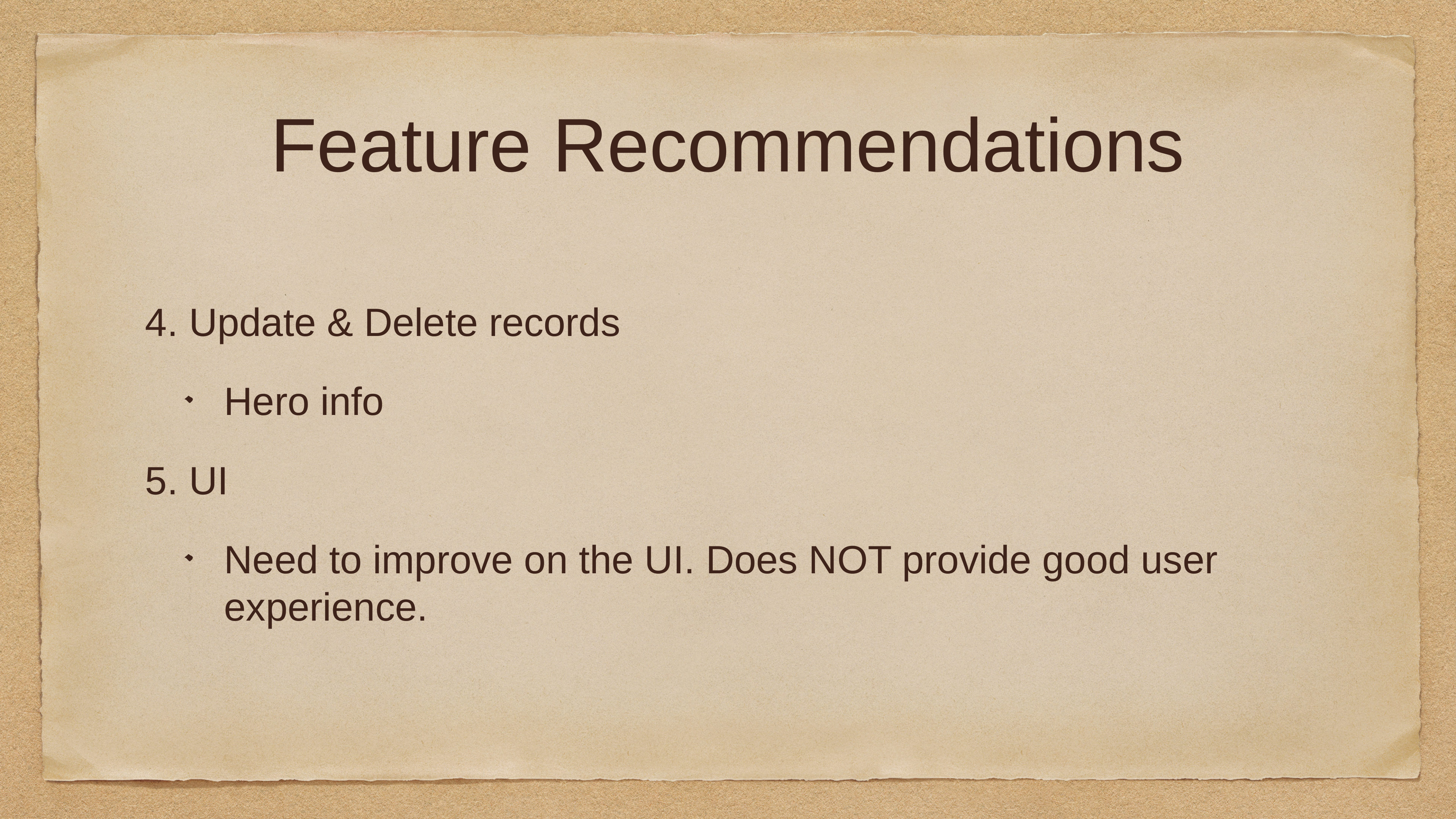

# Feature Recommendations
4. Update & Delete records
Hero info
5. UI
Need to improve on the UI. Does NOT provide good user experience.